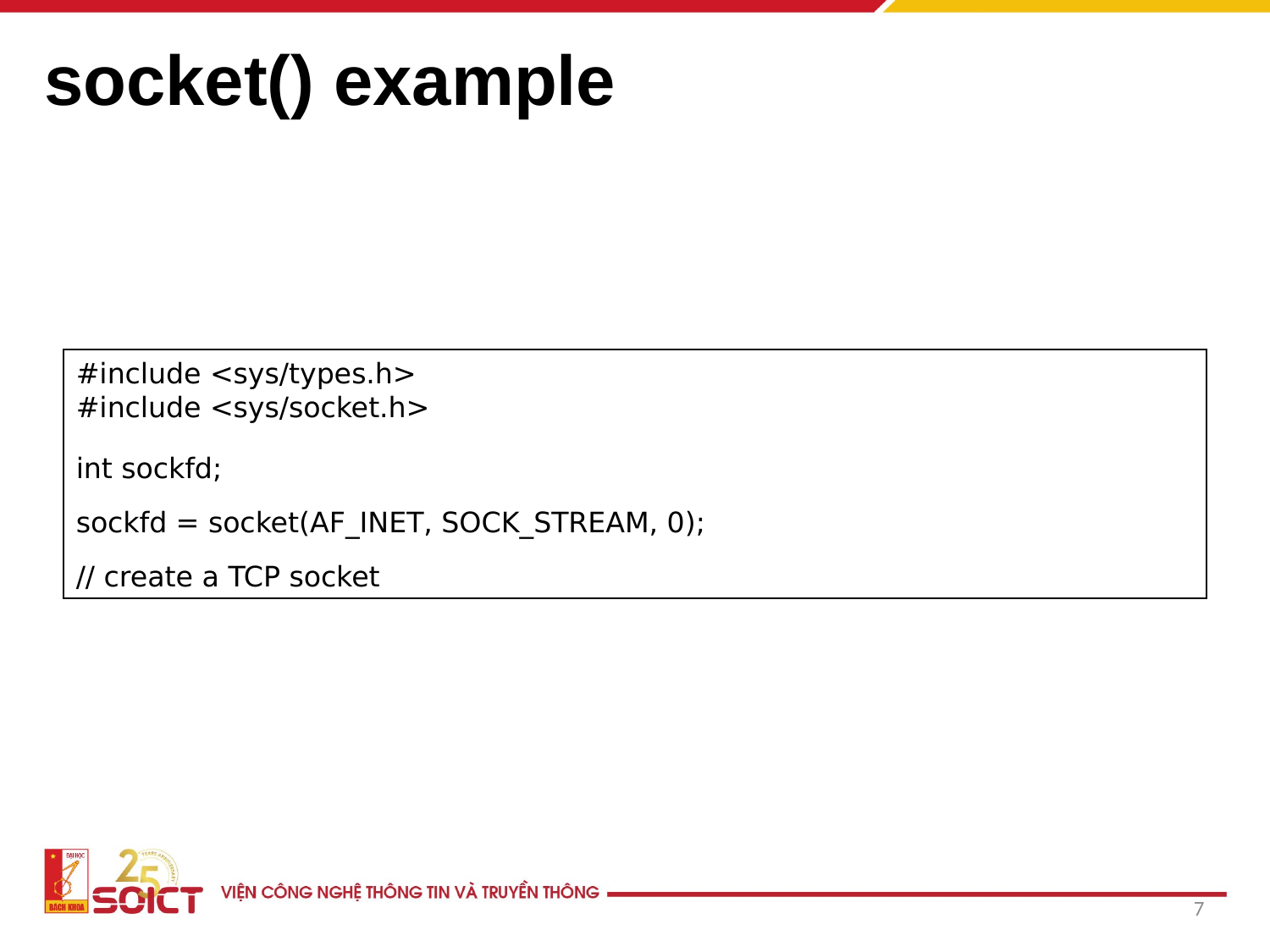

# socket() example
#include <sys/types.h>
#include <sys/socket.h>

int sockfd;

sockfd = socket(AF_INET, SOCK_STREAM, 0);

// create a TCP socket
7